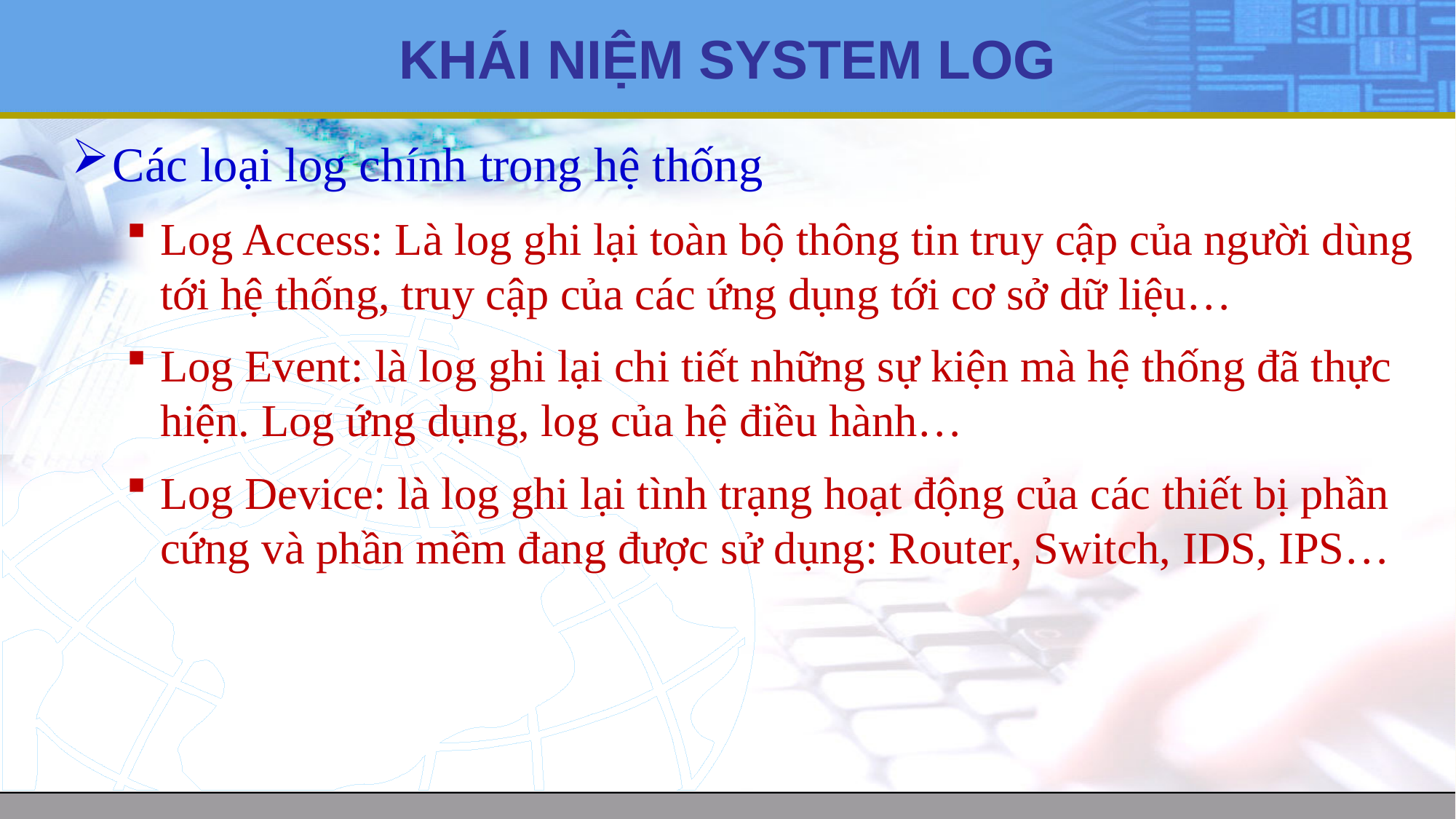

# KHÁI NIỆM SYSTEM LOG
Các loại log chính trong hệ thống
Log Access: Là log ghi lại toàn bộ thông tin truy cập của người dùng tới hệ thống, truy cập của các ứng dụng tới cơ sở dữ liệu…
Log Event: là log ghi lại chi tiết những sự kiện mà hệ thống đã thực hiện. Log ứng dụng, log của hệ điều hành…
Log Device: là log ghi lại tình trạng hoạt động của các thiết bị phần cứng và phần mềm đang được sử dụng: Router, Switch, IDS, IPS…